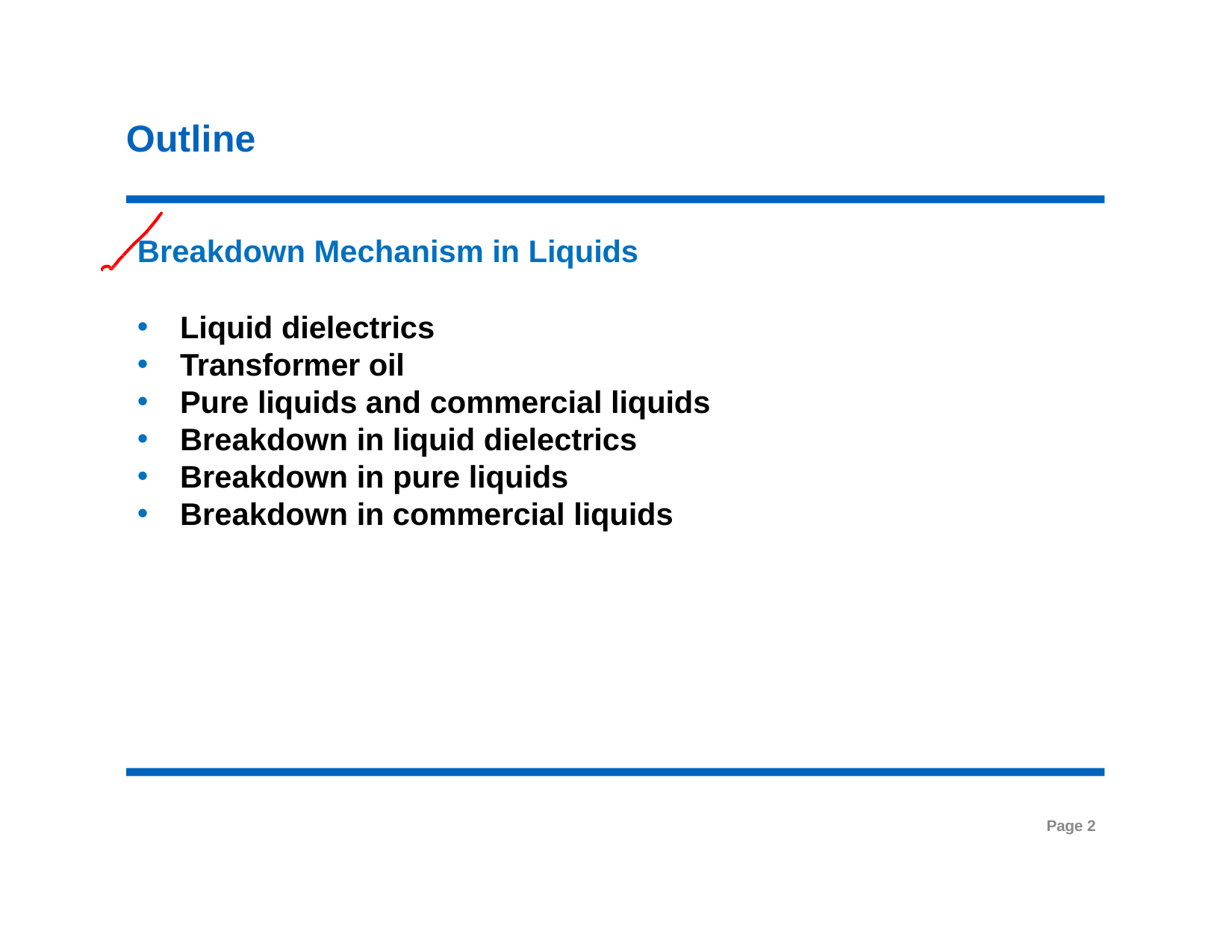

# Outline

Breakdown Mechanism in Liquids

Liquid dielectrics
Transformer oil
Pure liquids and commercial liquids
Breakdown in liquid dielectrics
Breakdown in pure liquids
Breakdown in commercial liquids
Page 2